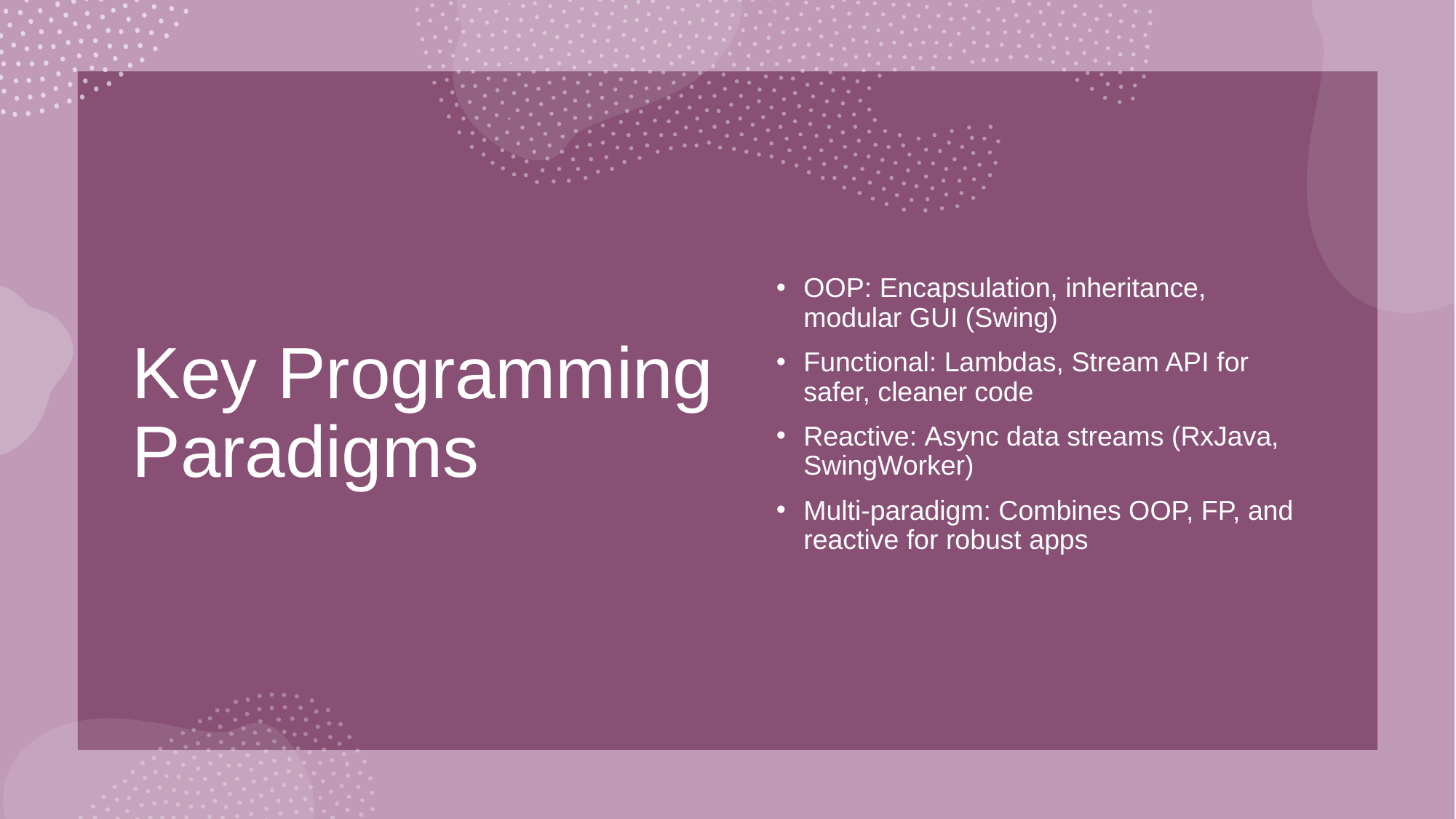

# Key Programming Paradigms
OOP: Encapsulation, inheritance, modular GUI (Swing)
Functional: Lambdas, Stream API for safer, cleaner code
Reactive: Async data streams (RxJava, SwingWorker)
Multi-paradigm: Combines OOP, FP, and reactive for robust apps